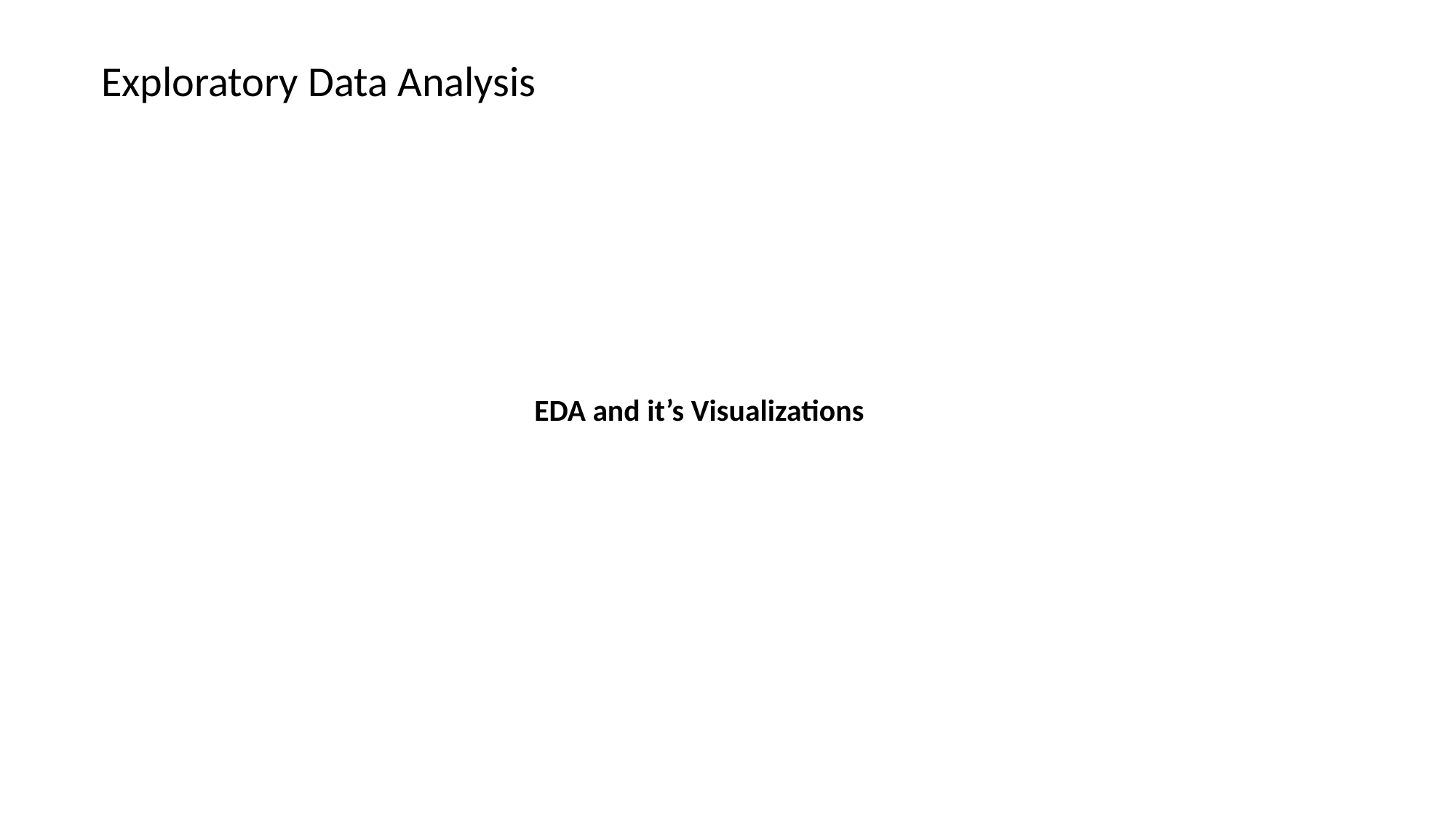

Exploratory Data Analysis
EDA and it’s Visualizations